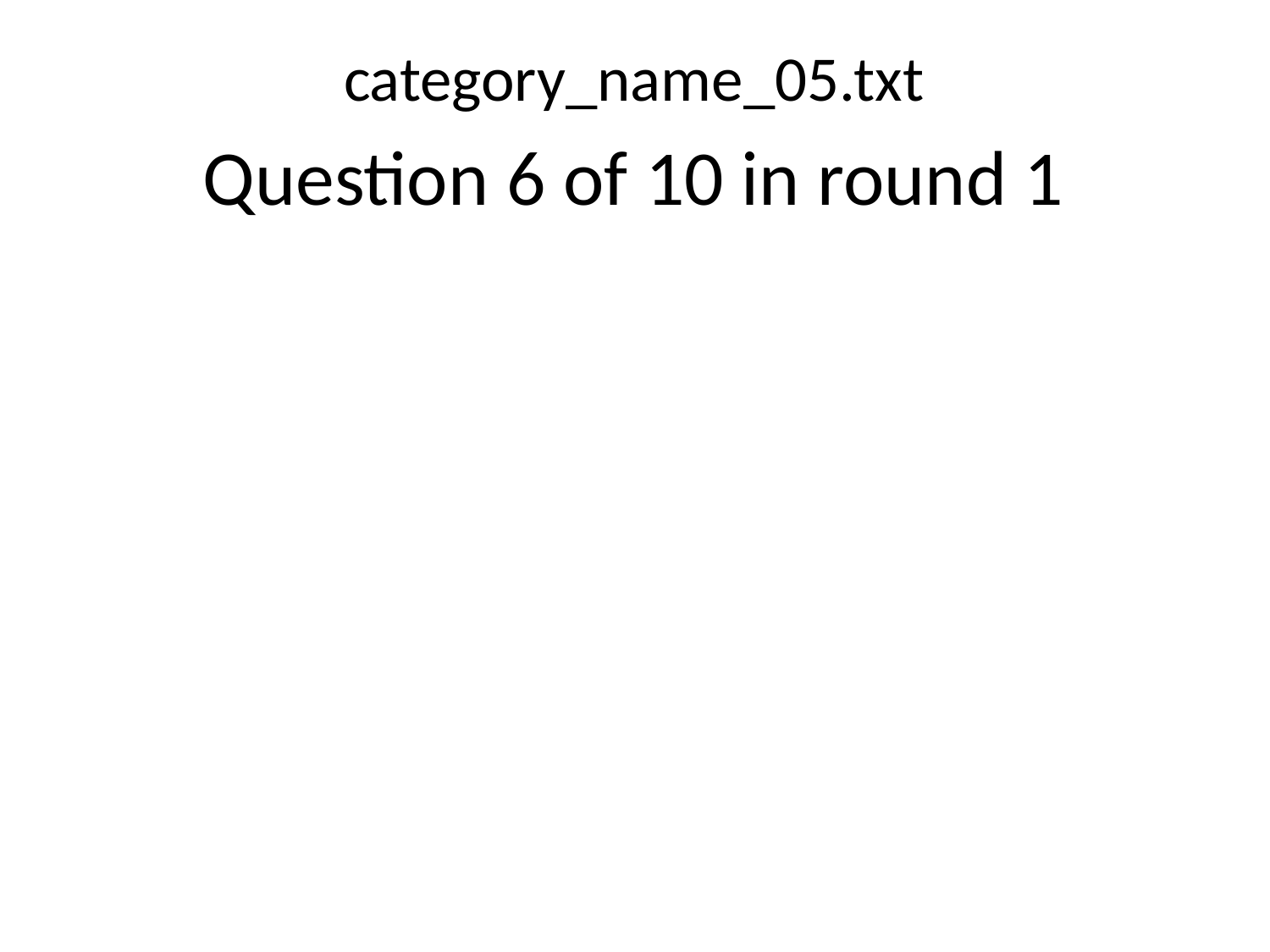

category_name_05.txt
Question 6 of 10 in round 1